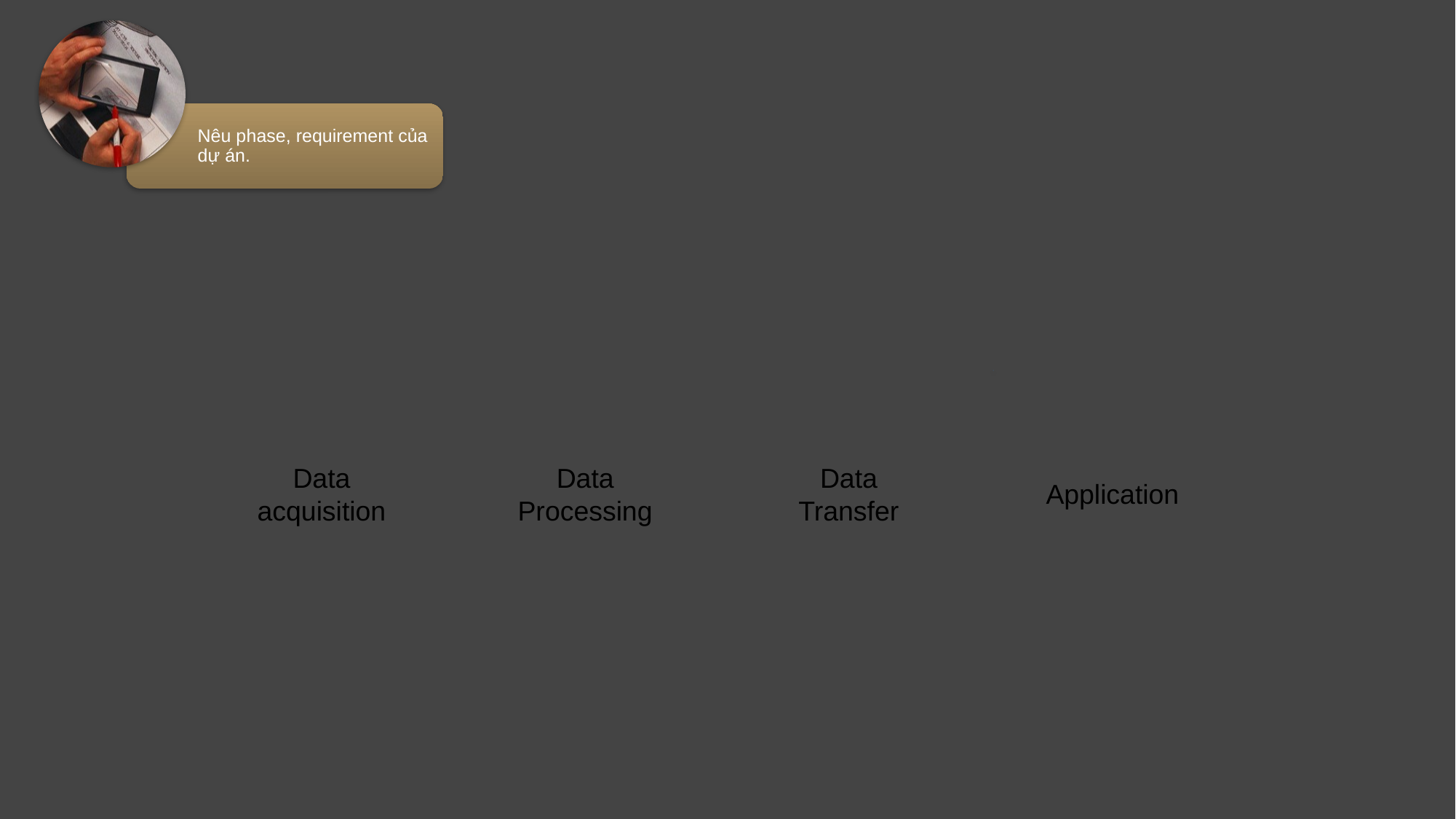

Nêu phase, requirement của dự án.
Data acquisition
Data Processing
Data Transfer
Application